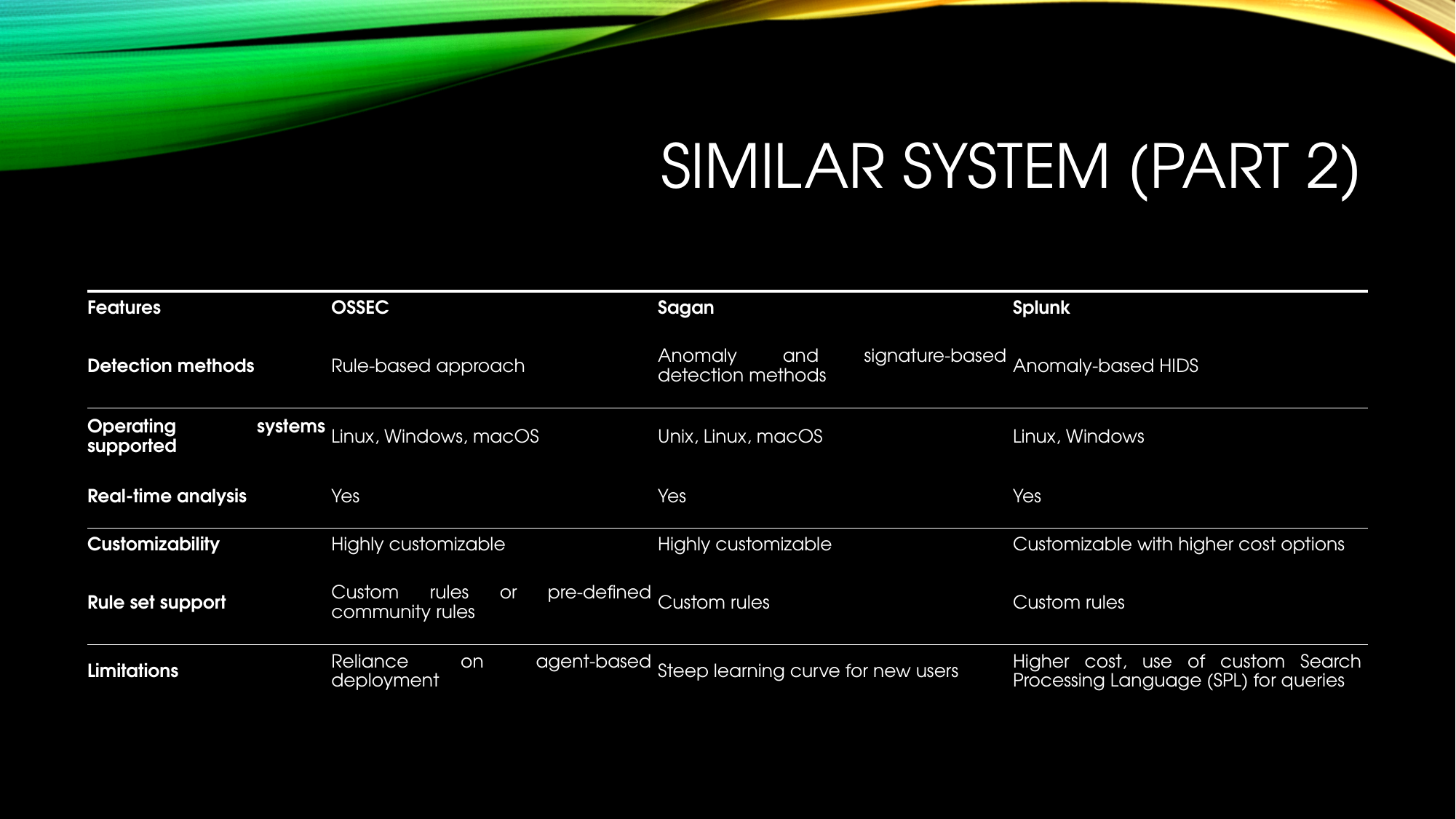

# Similar system (Part 2)
| Features | OSSEC | Sagan | Splunk |
| --- | --- | --- | --- |
| Detection methods | Rule-based approach | Anomaly and signature-based detection methods | Anomaly-based HIDS |
| Operating systems supported | Linux, Windows, macOS | Unix, Linux, macOS | Linux, Windows |
| Real-time analysis | Yes | Yes | Yes |
| Customizability | Highly customizable | Highly customizable | Customizable with higher cost options |
| Rule set support | Custom rules or pre-defined community rules | Custom rules | Custom rules |
| Limitations | Reliance on agent-based deployment | Steep learning curve for new users | Higher cost, use of custom Search Processing Language (SPL) for queries |